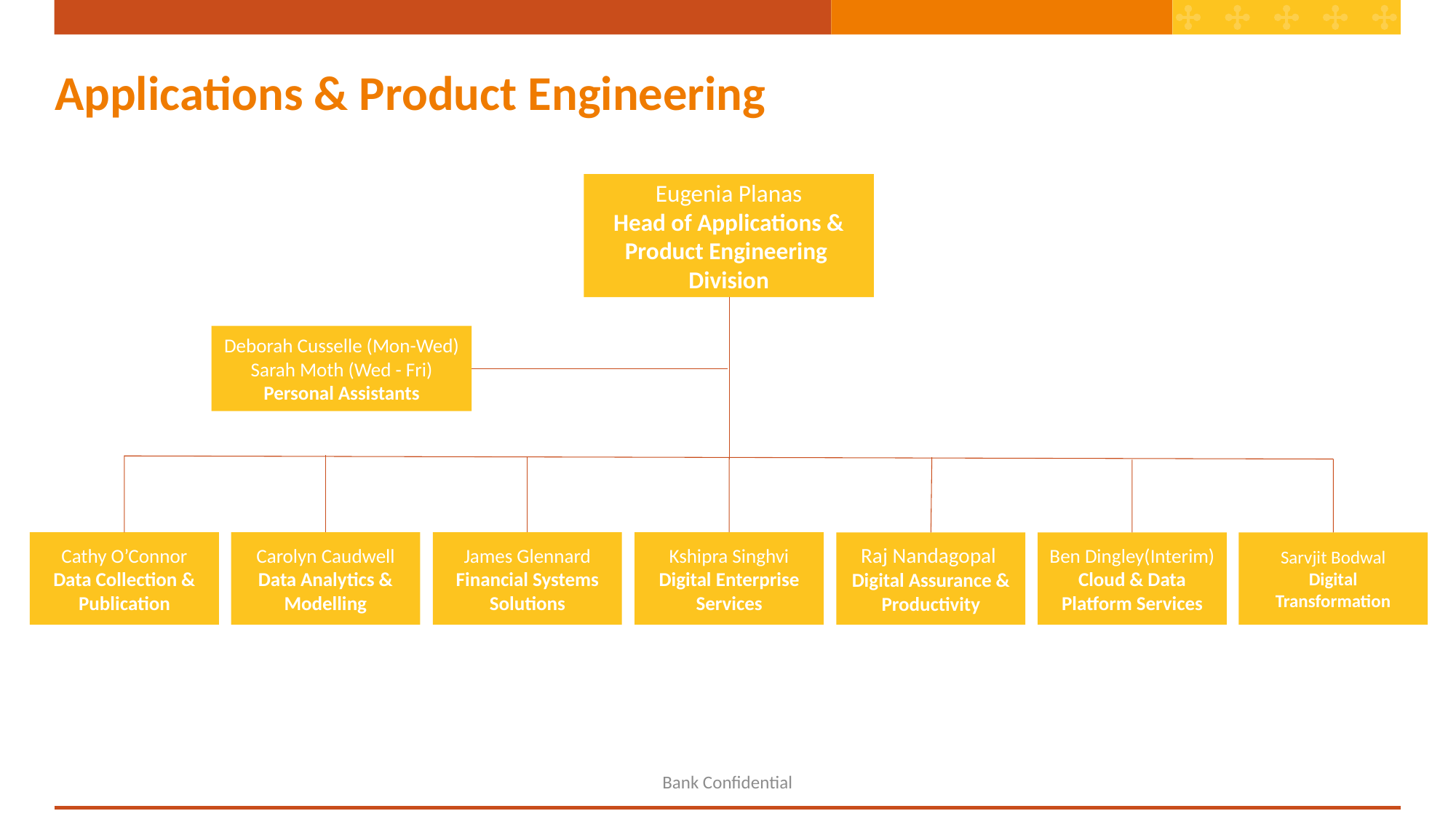

# Applications & Product Engineering
Eugenia Planas
Head of Applications & Product Engineering  Division
Deborah Cusselle (Mon-Wed)
Sarah Moth (Wed - Fri)
Personal Assistants
Cathy O’Connor
Data Collection & Publication
Carolyn Caudwell
Data Analytics & Modelling
James Glennard
Financial Systems Solutions
Kshipra Singhvi
Digital Enterprise Services
Raj Nandagopal
Digital Assurance & Productivity
Ben Dingley(Interim)
Cloud & Data Platform Services
Sarvjit Bodwal
Digital Transformation
Bank Confidential